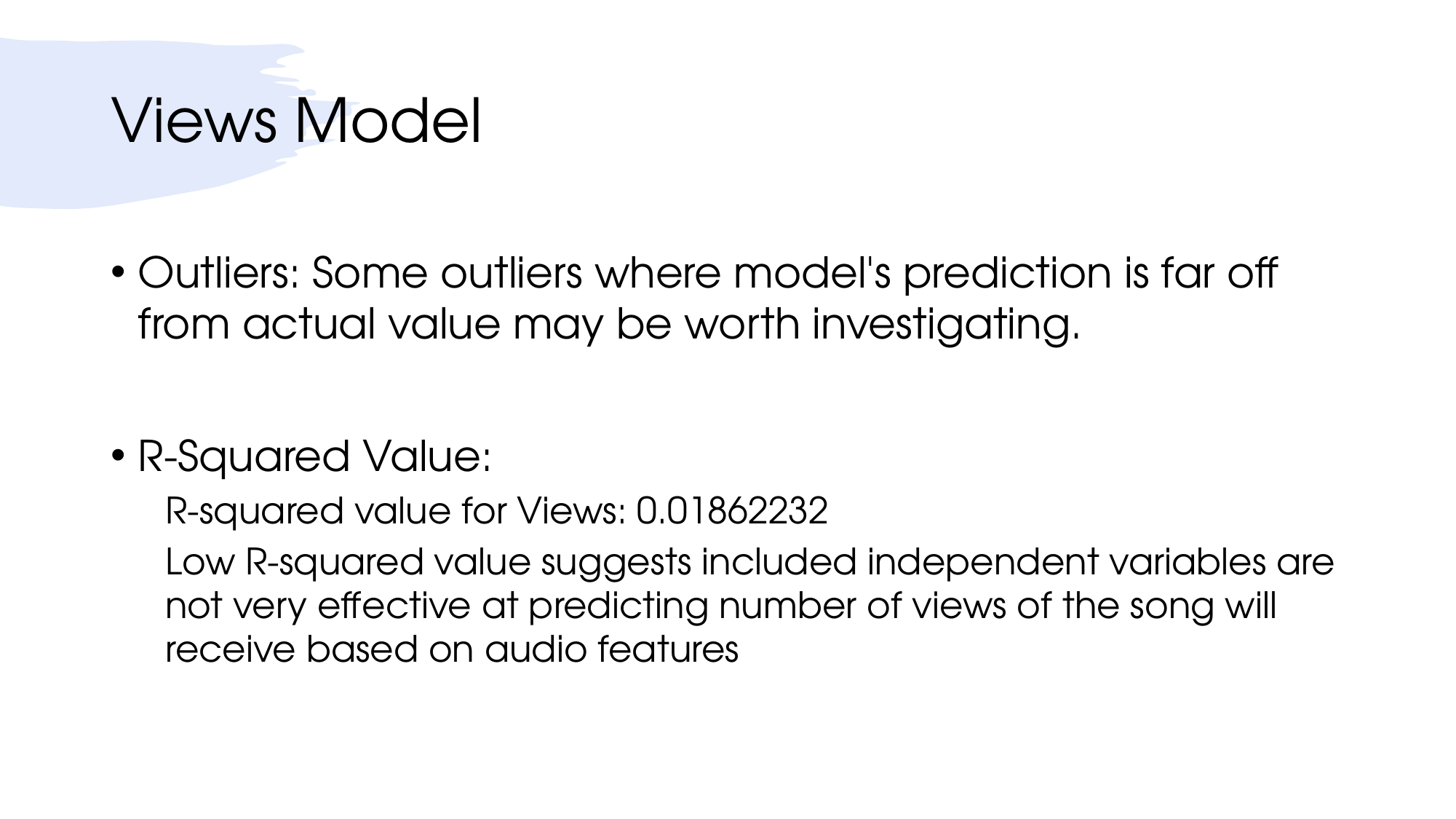

# Views Model
Outliers: Some outliers where model's prediction is far off from actual value may be worth investigating.

R-Squared Value:
R-squared value for Views: 0.01862232
Low R-squared value suggests included independent variables are not very effective at predicting number of views of the song will receive based on audio features